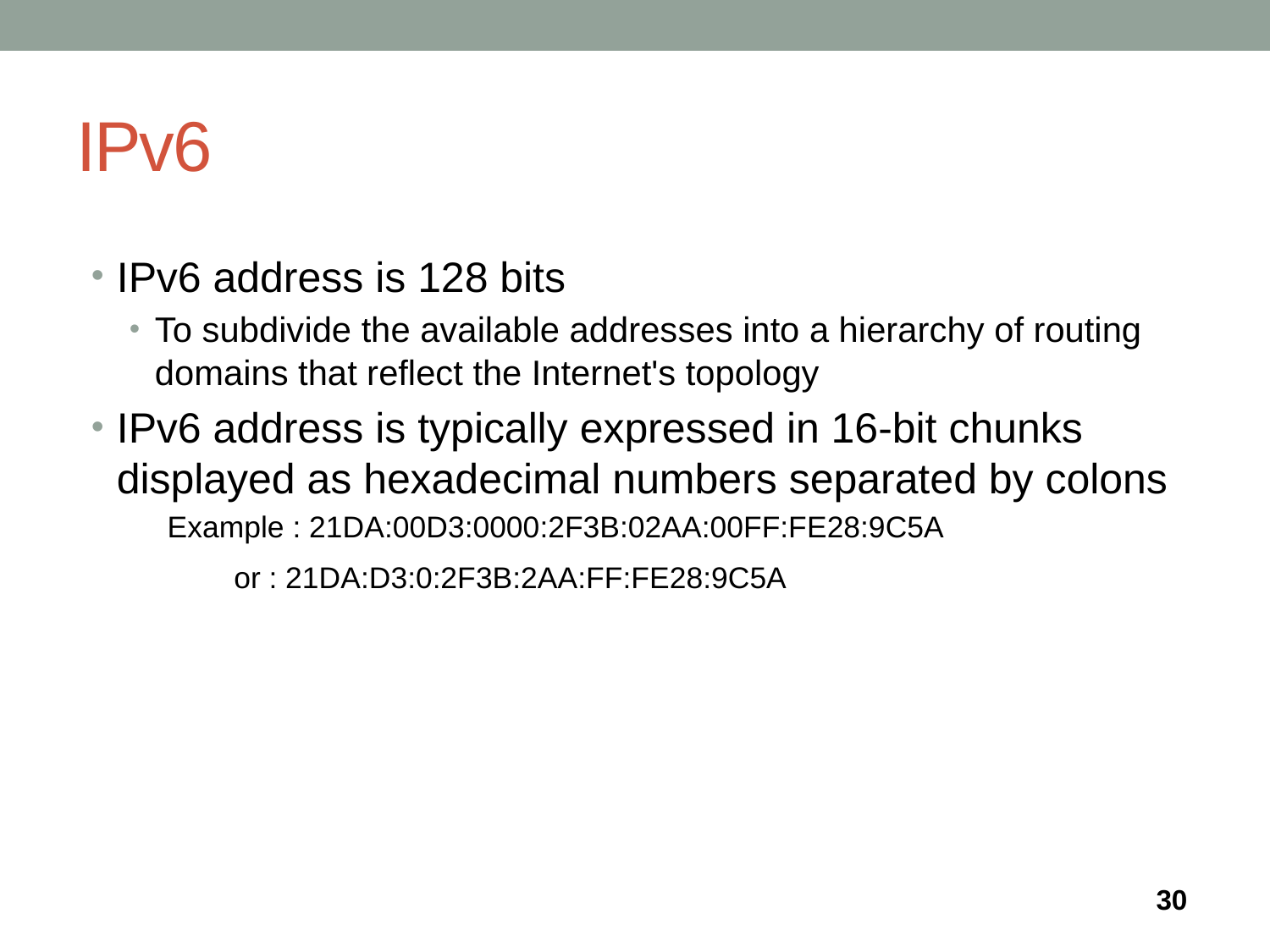

# IPv6
IPv6 address is 128 bits
To subdivide the available addresses into a hierarchy of routing domains that reflect the Internet's topology
IPv6 address is typically expressed in 16-bit chunks displayed as hexadecimal numbers separated by colons
Example : 21DA:00D3:0000:2F3B:02AA:00FF:FE28:9C5A
	     or : 21DA:D3:0:2F3B:2AA:FF:FE28:9C5A

30